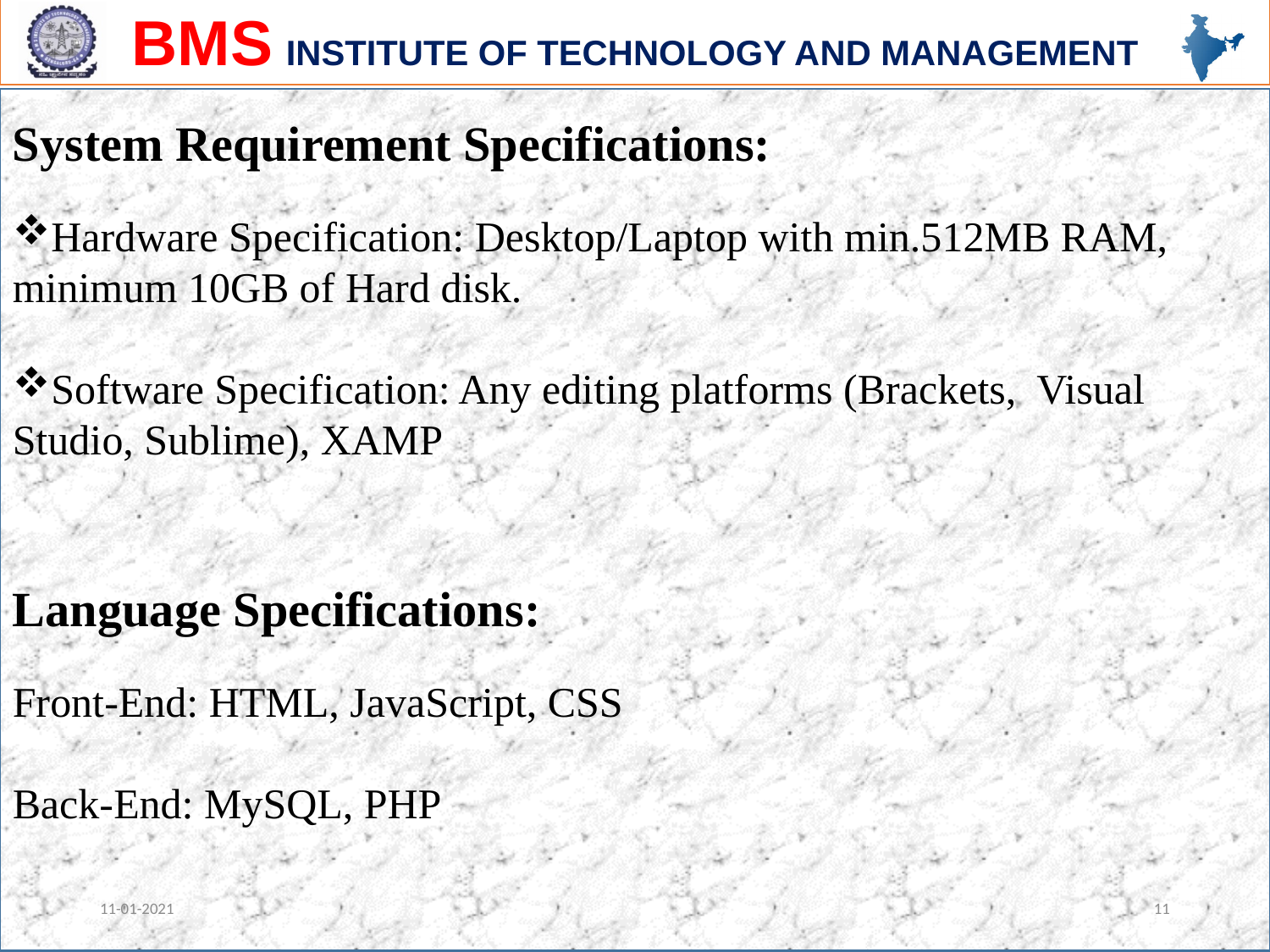

System Requirement Specifications:

Hardware Specification: Desktop/Laptop with min.512MB RAM, minimum 10GB of Hard disk.

Software Specification: Any editing platforms (Brackets,  Visual Studio, Sublime), XAMP

Language Specifications:

Front-End: HTML, JavaScript, CSS

Back-End: MySQL, PHP
11-01-2021
11